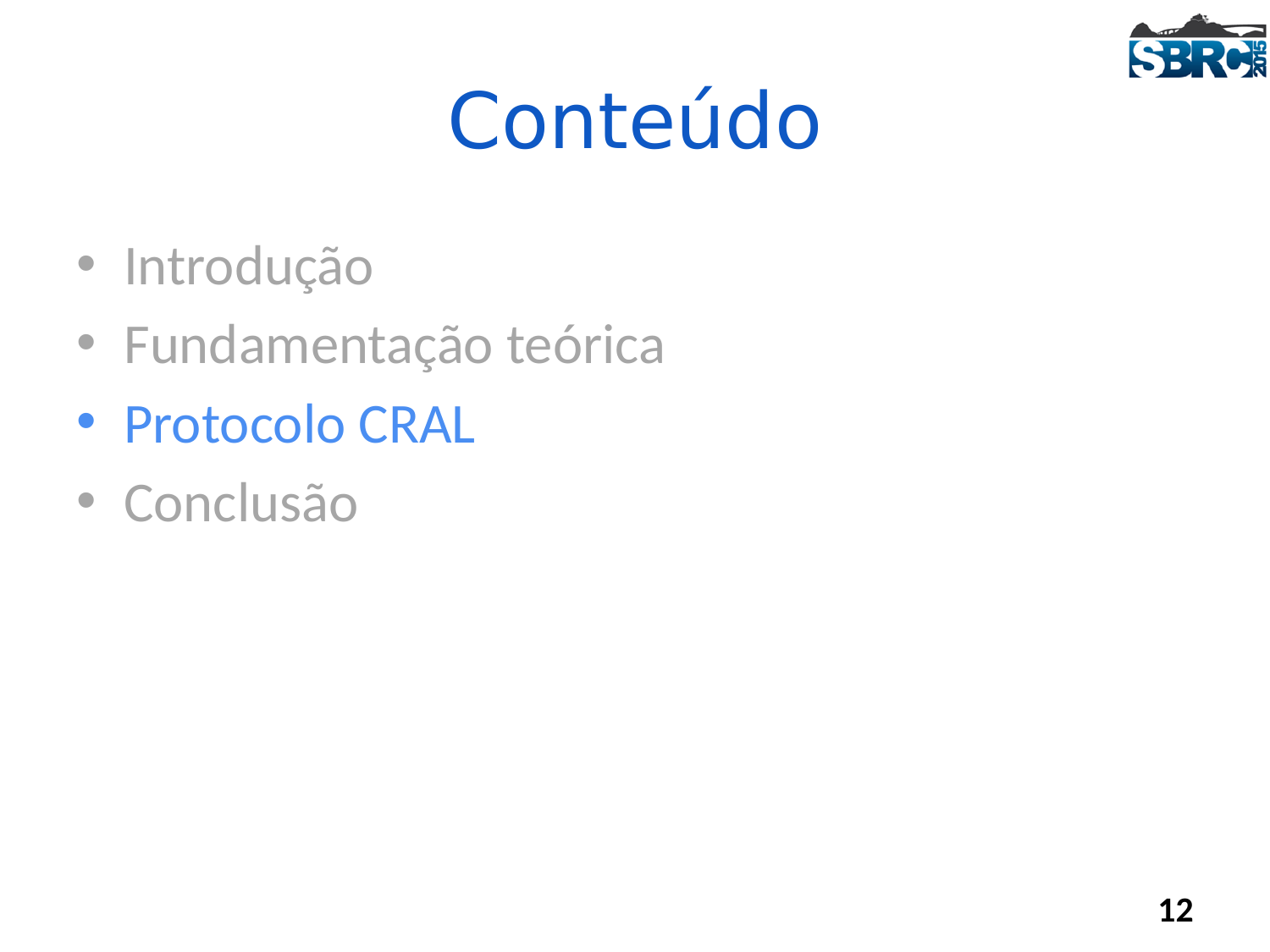

# Conteúdo
Introdução
Fundamentação teórica
Protocolo CRAL
Conclusão

12